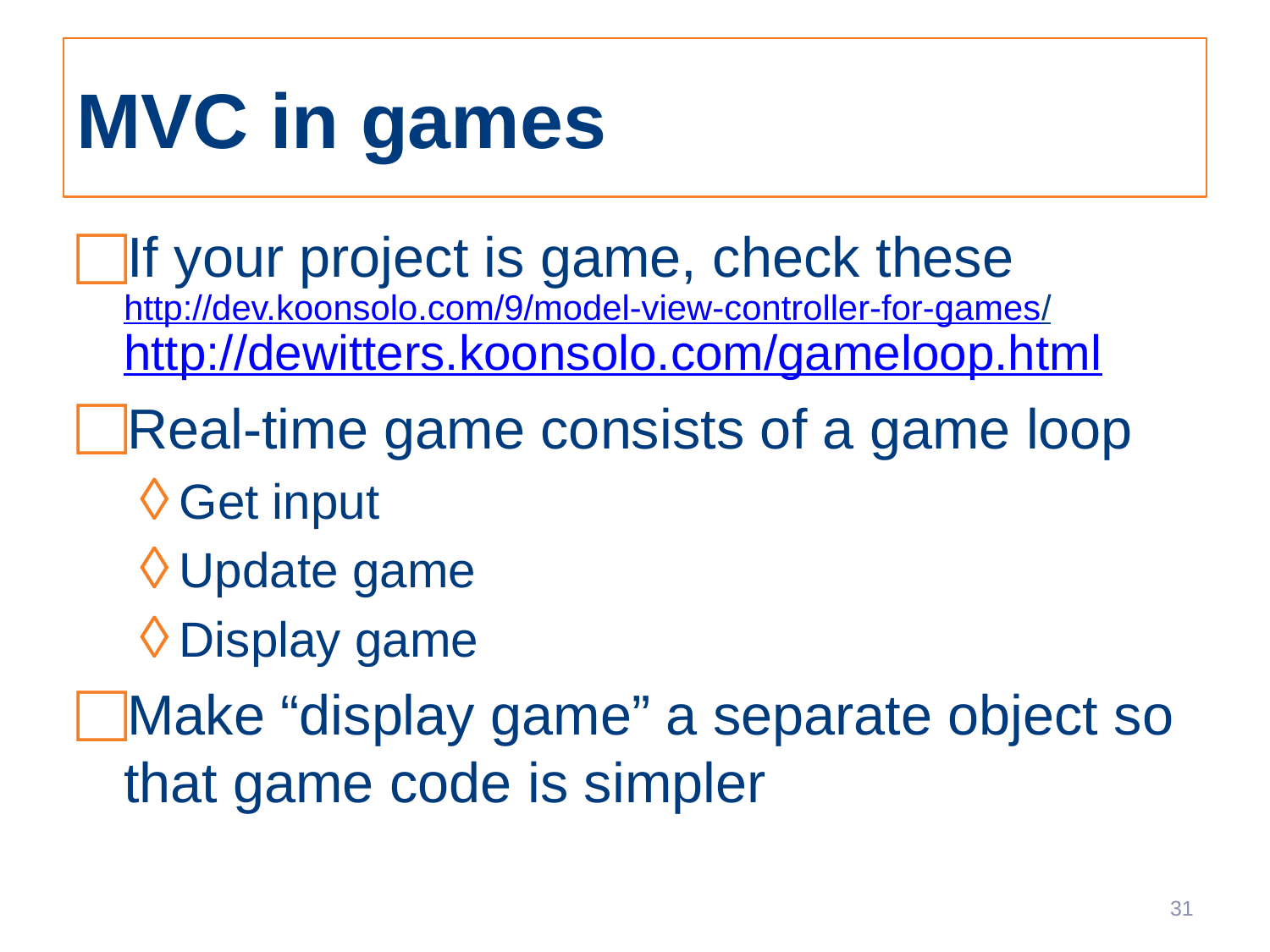

# MVC in games
If your project is game, check these
http://dev.koonsolo.com/9/model-view-controller-for-games/
http://dewitters.koonsolo.com/gameloop.html
Real-time game consists of a game loop
Get input
Update game
Display game
Make “display game” a separate object so that game code is simpler
31